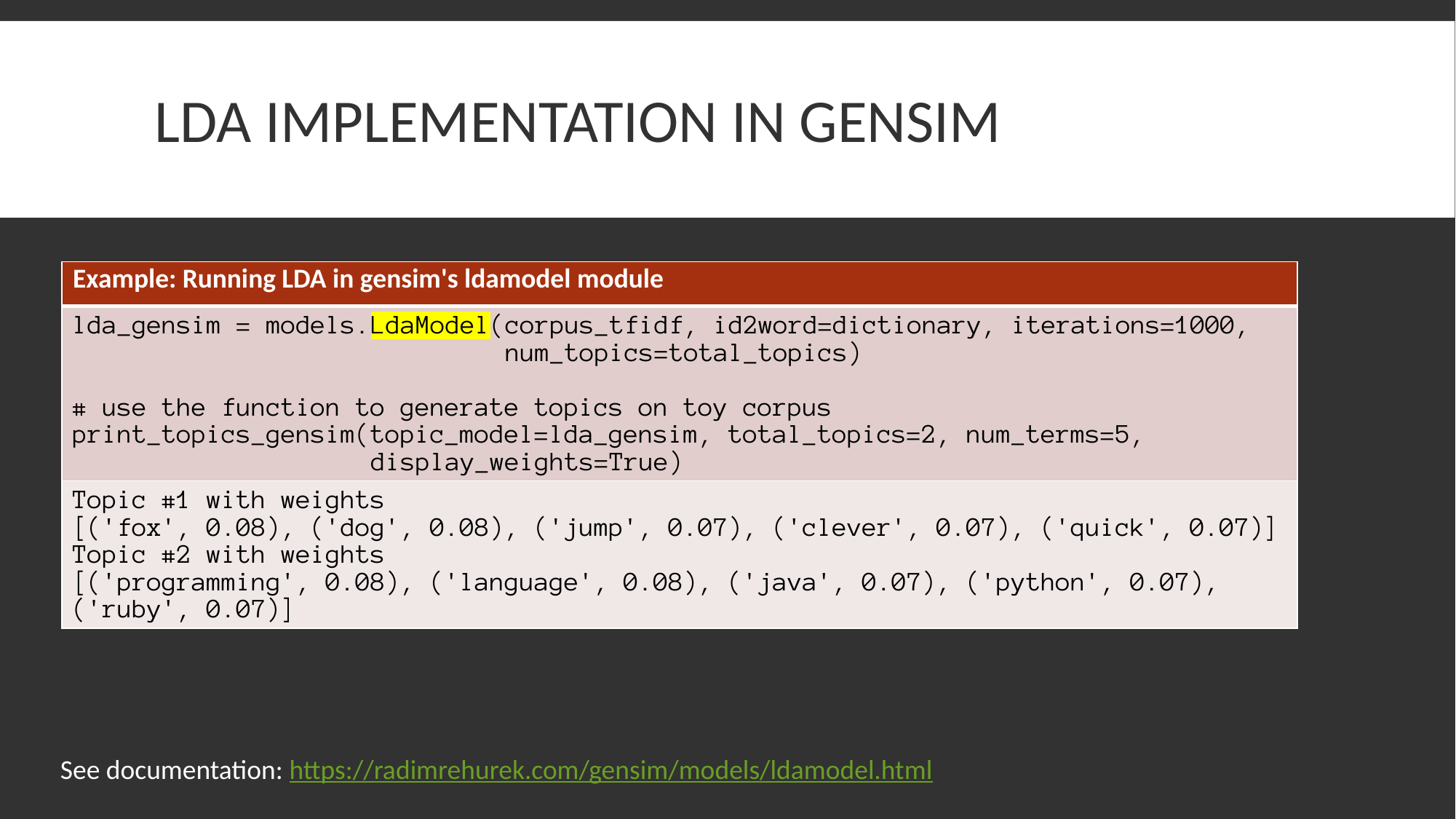

# LDA Implementation in Gensim
| Example: Running LDA in gensim's ldamodel module |
| --- |
| lda\_gensim = models.LdaModel(corpus\_tfidf, id2word=dictionary, iterations=1000, num\_topics=total\_topics) # use the function to generate topics on toy corpus print\_topics\_gensim(topic\_model=lda\_gensim, total\_topics=2, num\_terms=5, display\_weights=True) |
| Topic #1 with weights [('fox', 0.08), ('dog', 0.08), ('jump', 0.07), ('clever', 0.07), ('quick', 0.07)] Topic #2 with weights [('programming', 0.08), ('language', 0.08), ('java', 0.07), ('python', 0.07), ('ruby', 0.07)] |
See documentation: https://radimrehurek.com/gensim/models/ldamodel.html